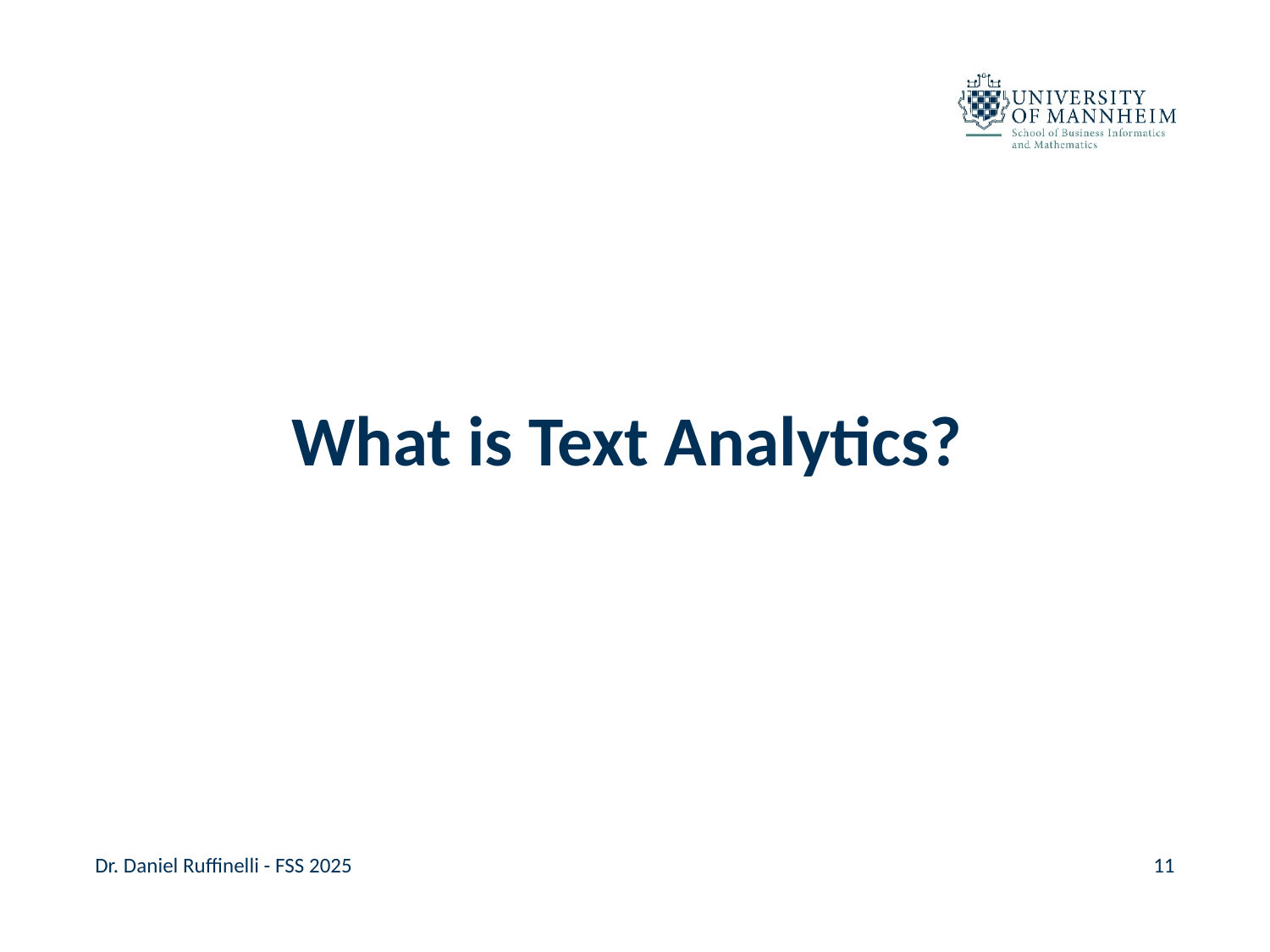

#

What is Text Analytics?

Dr. Daniel Ruffinelli - FSS 2025
11